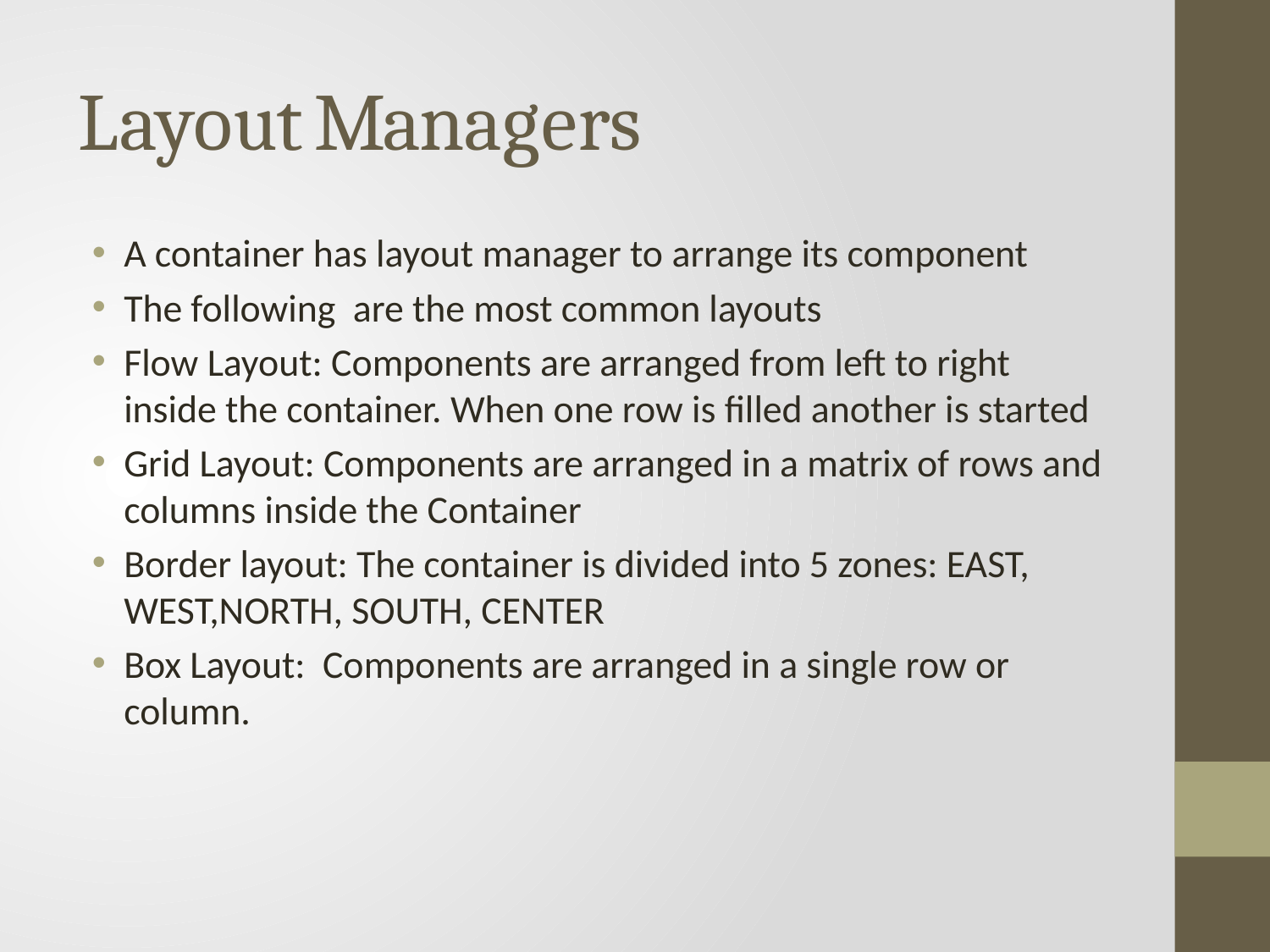

# Layout Managers
A container has layout manager to arrange its component
The following  are the most common layouts
Flow Layout: Components are arranged from left to right inside the container. When one row is filled another is started
Grid Layout: Components are arranged in a matrix of rows and columns inside the Container
Border layout: The container is divided into 5 zones: EAST, WEST,NORTH, SOUTH, CENTER
Box Layout:  Components are arranged in a single row or column.